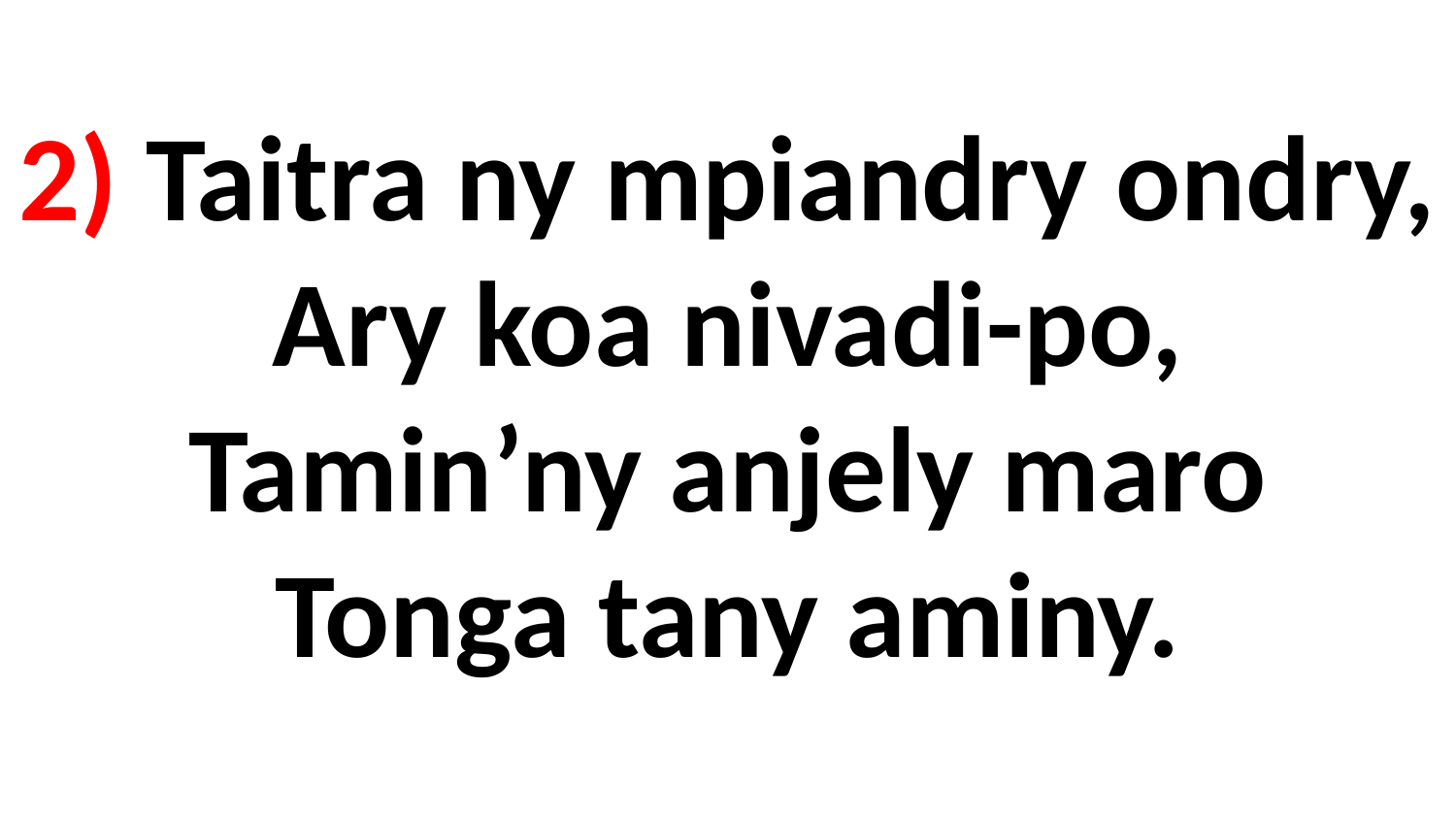

# 2) Taitra ny mpiandry ondry, Ary koa nivadi-po, Tamin’ny anjely maro Tonga tany aminy.